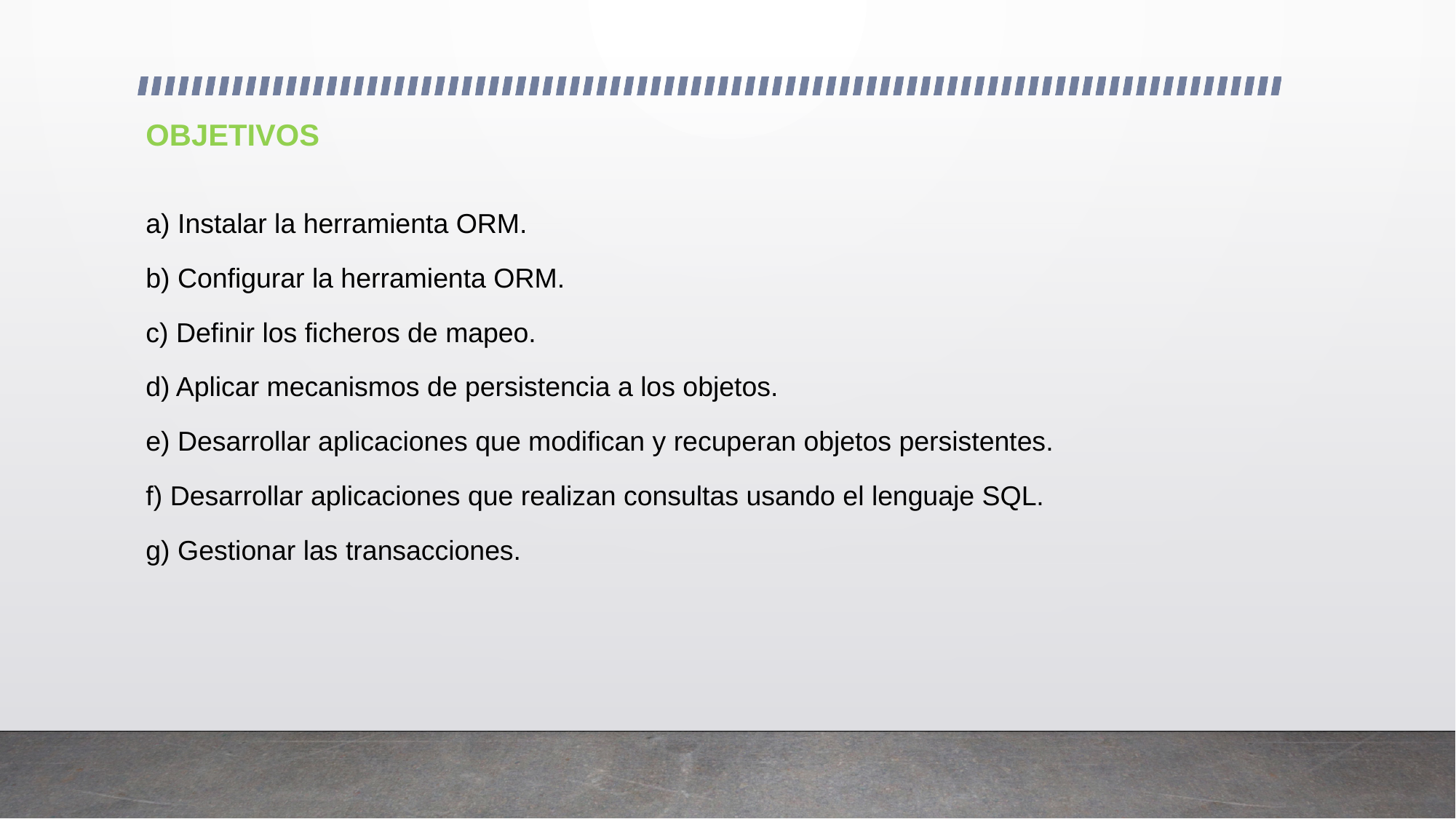

# OBJETIVOS
a) Instalar la herramienta ORM.
b) Configurar la herramienta ORM.
c) Definir los ficheros de mapeo.
d) Aplicar mecanismos de persistencia a los objetos.
e) Desarrollar aplicaciones que modifican y recuperan objetos persistentes.
f) Desarrollar aplicaciones que realizan consultas usando el lenguaje SQL.
g) Gestionar las transacciones.